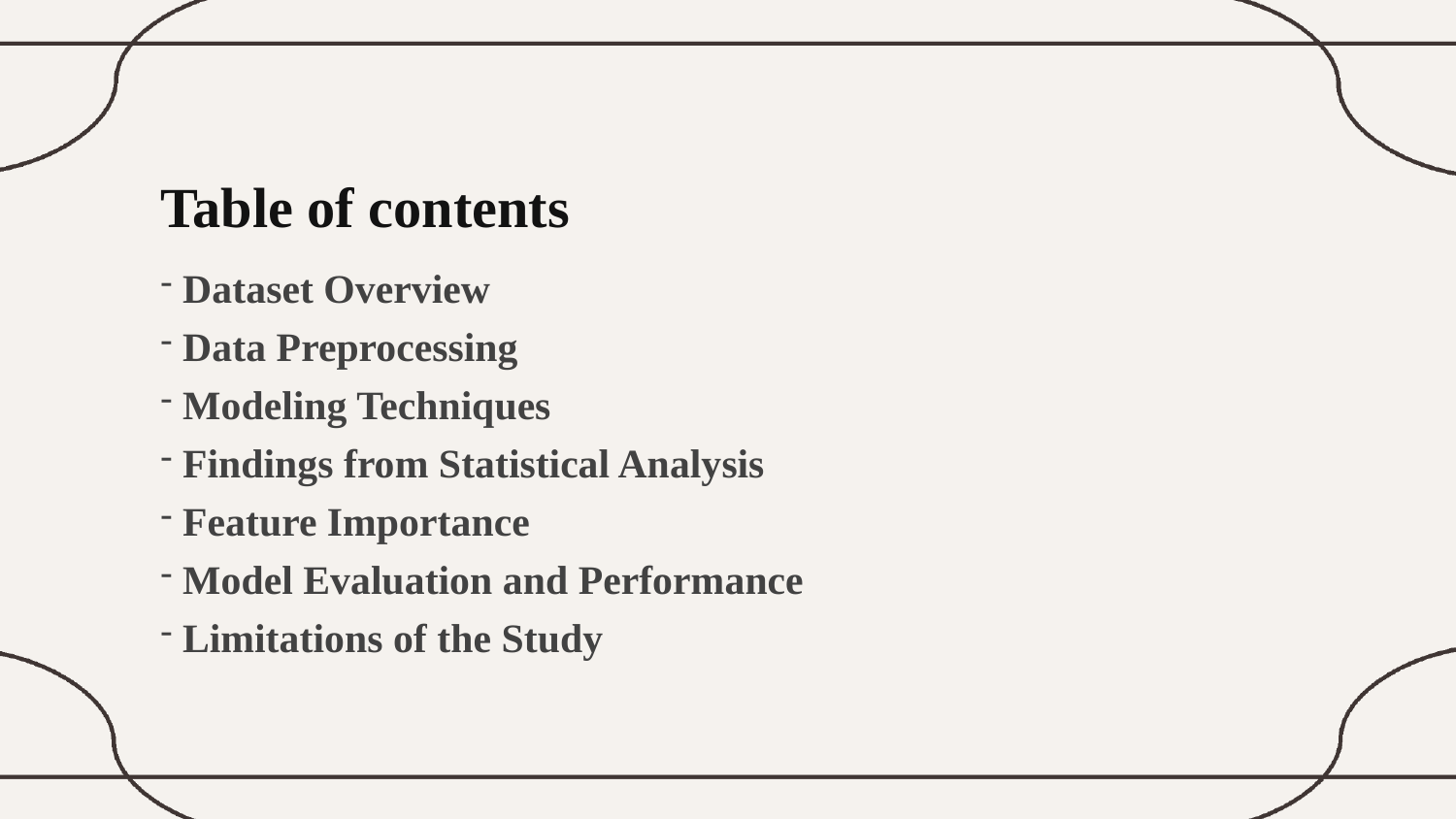

Table of contents
 Dataset Overview
 Data Preprocessing
 Modeling Techniques
 Findings from Statistical Analysis
 Feature Importance
 Model Evaluation and Performance
 Limitations of the Study